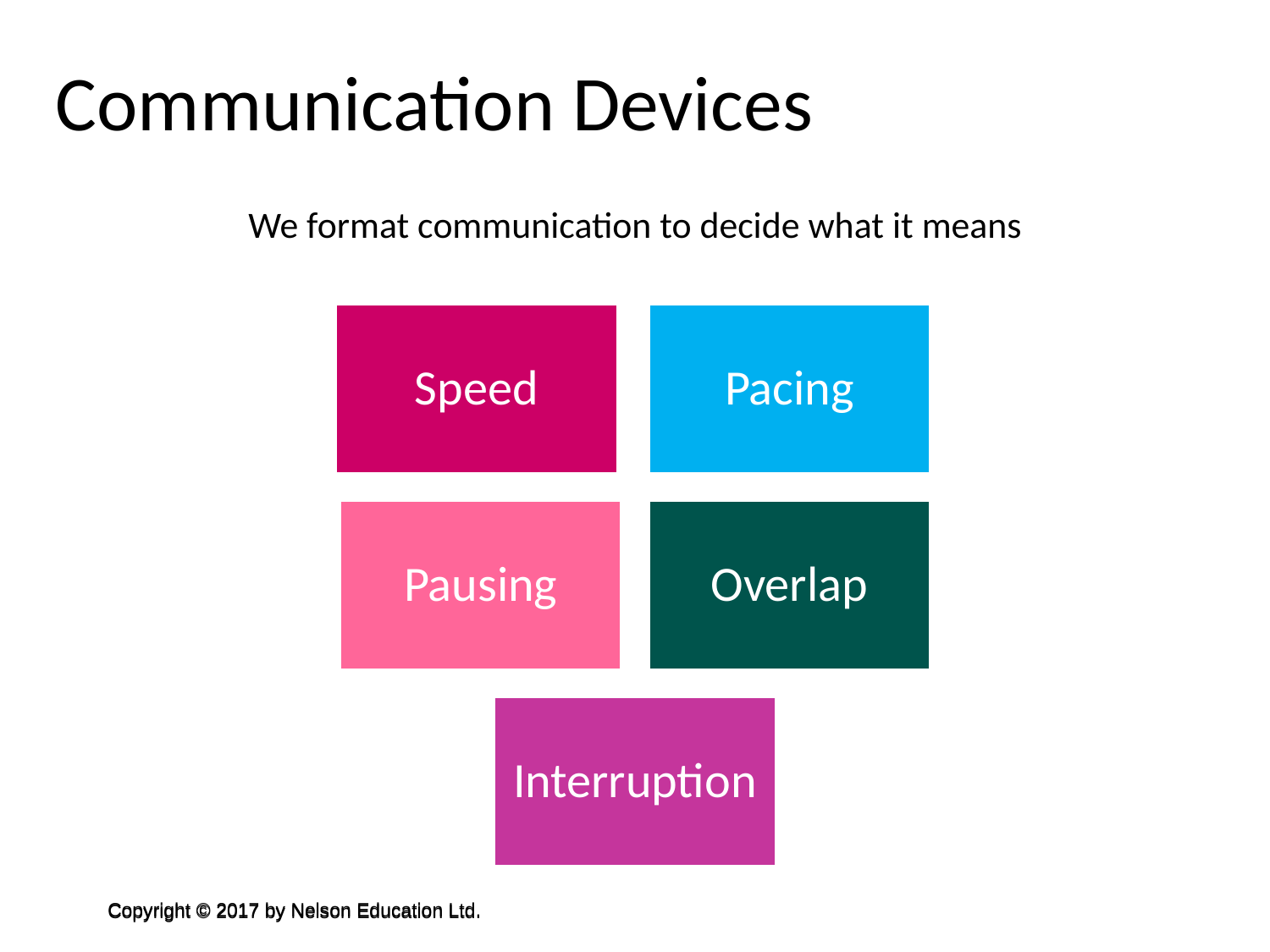

Communication Devices
We format communication to decide what it means
Speed
Pacing
Pausing
Overlap
Interruption